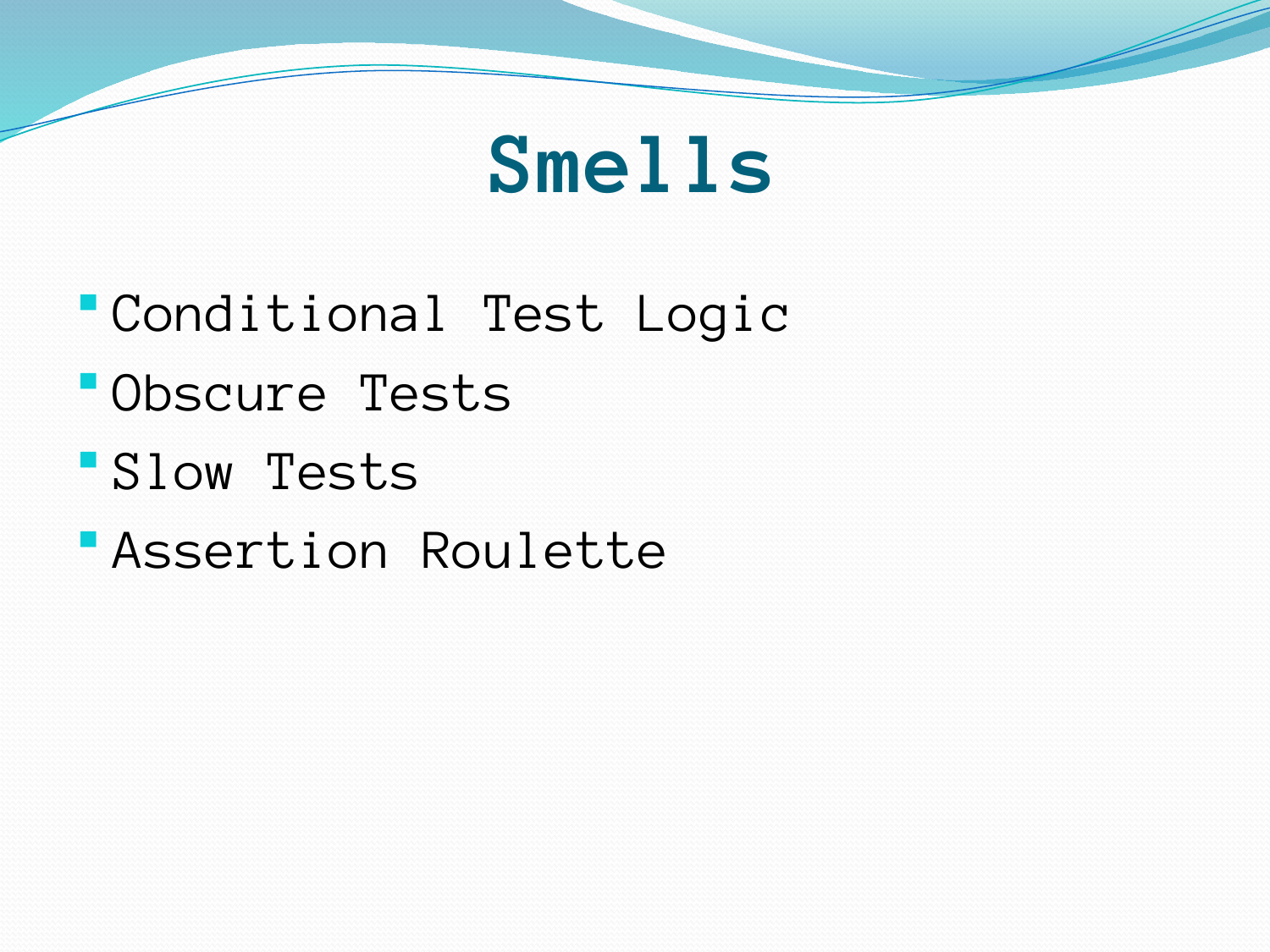

# Smells
Conditional Test Logic
Obscure Tests
Slow Tests
Assertion Roulette